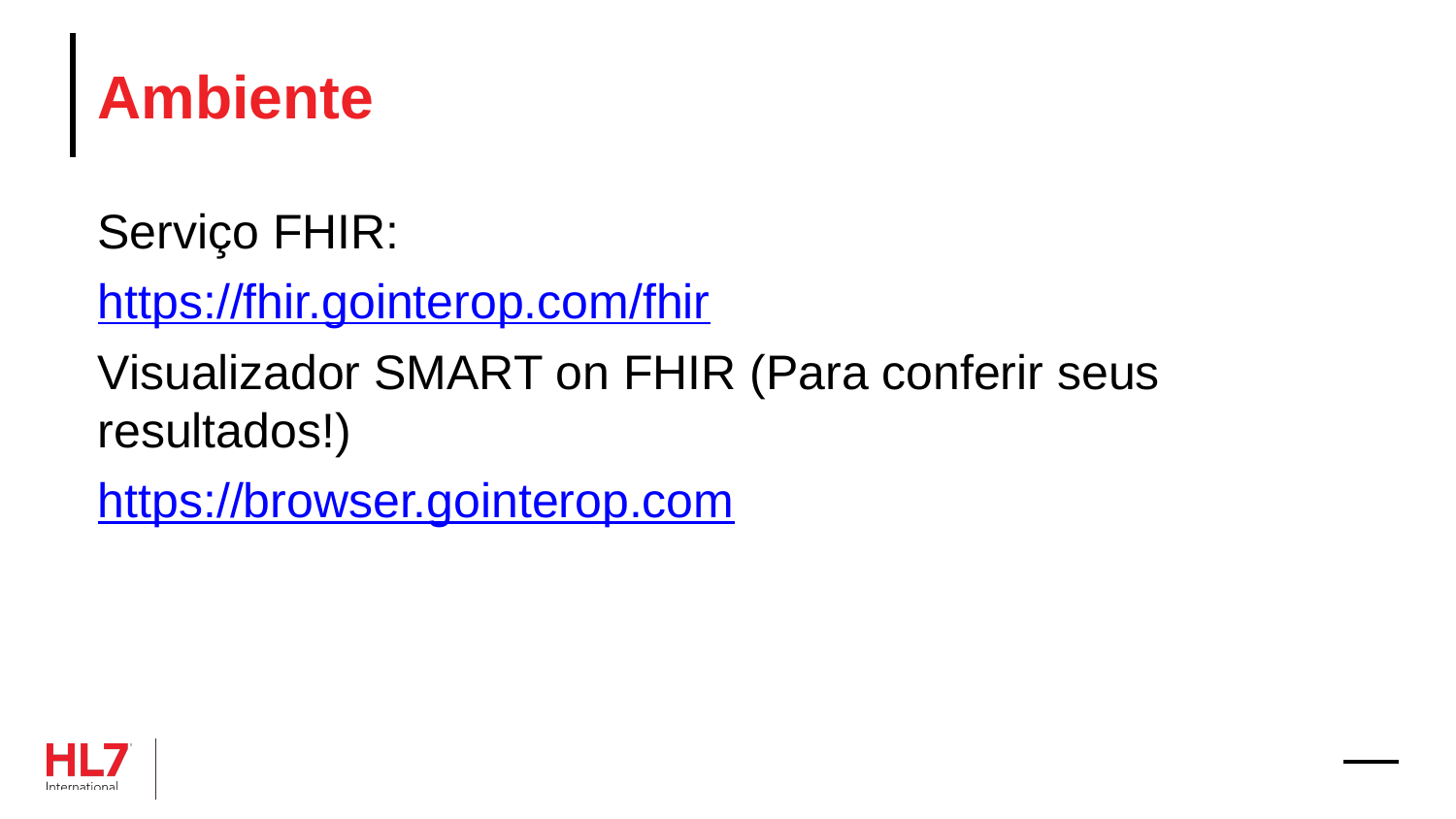

# Ambiente
Serviço FHIR:
https://fhir.gointerop.com/fhir
Visualizador SMART on FHIR (Para conferir seus resultados!)
https://browser.gointerop.com